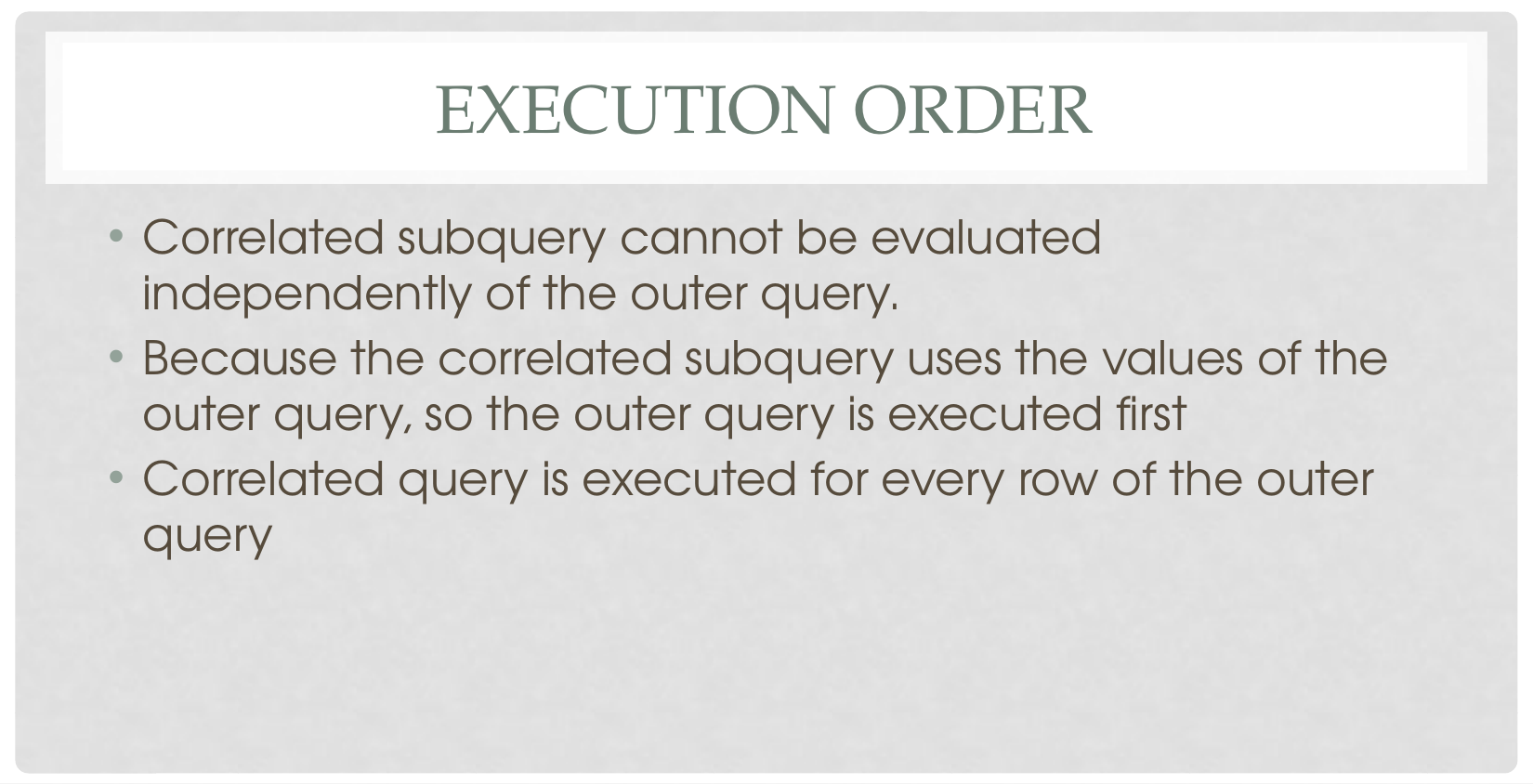

# Execution Order
Correlated subquery cannot be evaluated independently of the outer query.
Because the correlated subquery uses the values of the outer query, so the outer query is executed first
Correlated query is executed for every row of the outer query